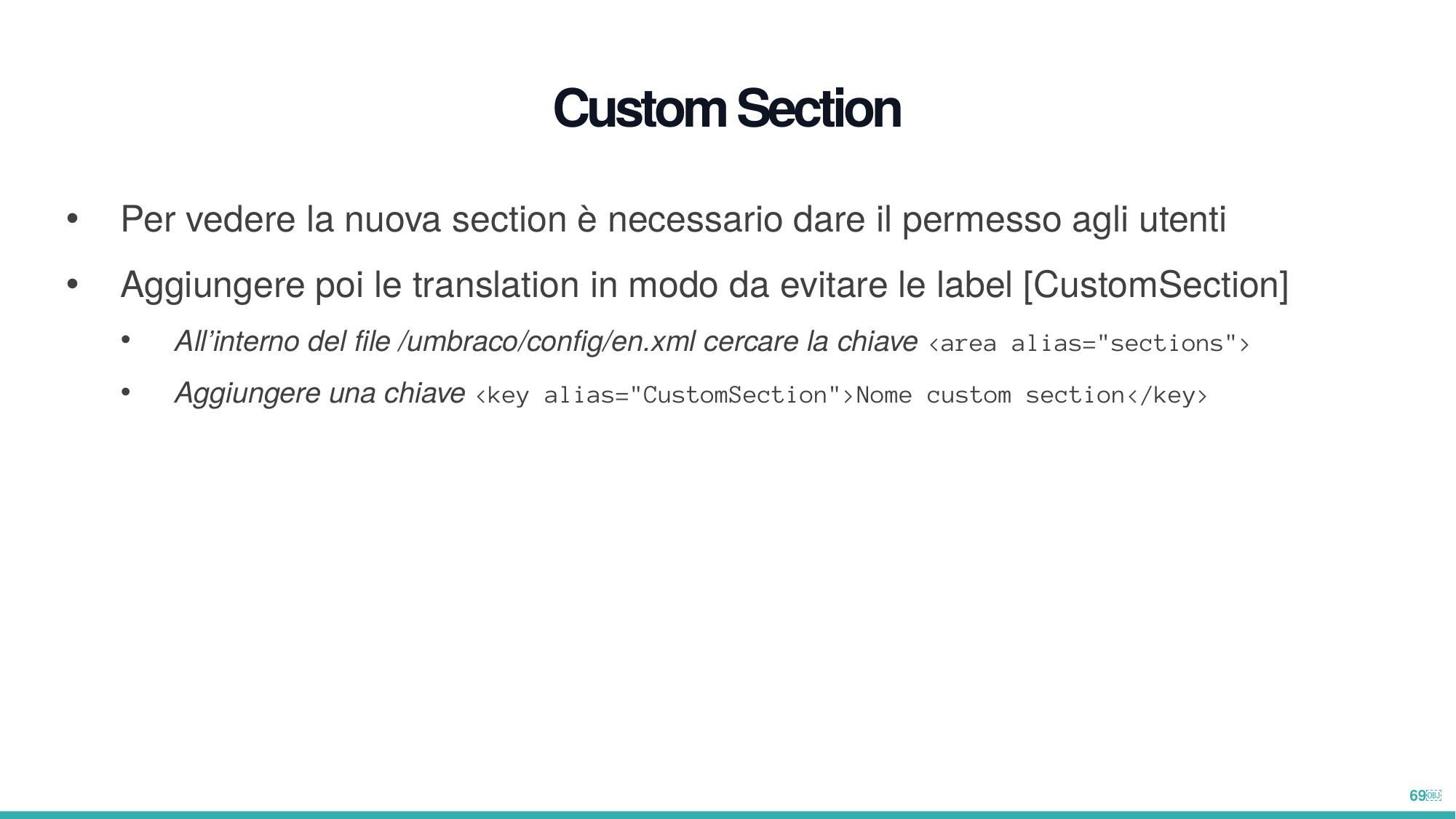

Custom Section
Per vedere la nuova section è necessario dare il permesso agli utenti
Aggiungere poi le translation in modo da evitare le label [CustomSection]
All’interno del file /umbraco/config/en.xml cercare la chiave <area alias="sections">
Aggiungere una chiave <key alias="CustomSection">Nome custom section</key>